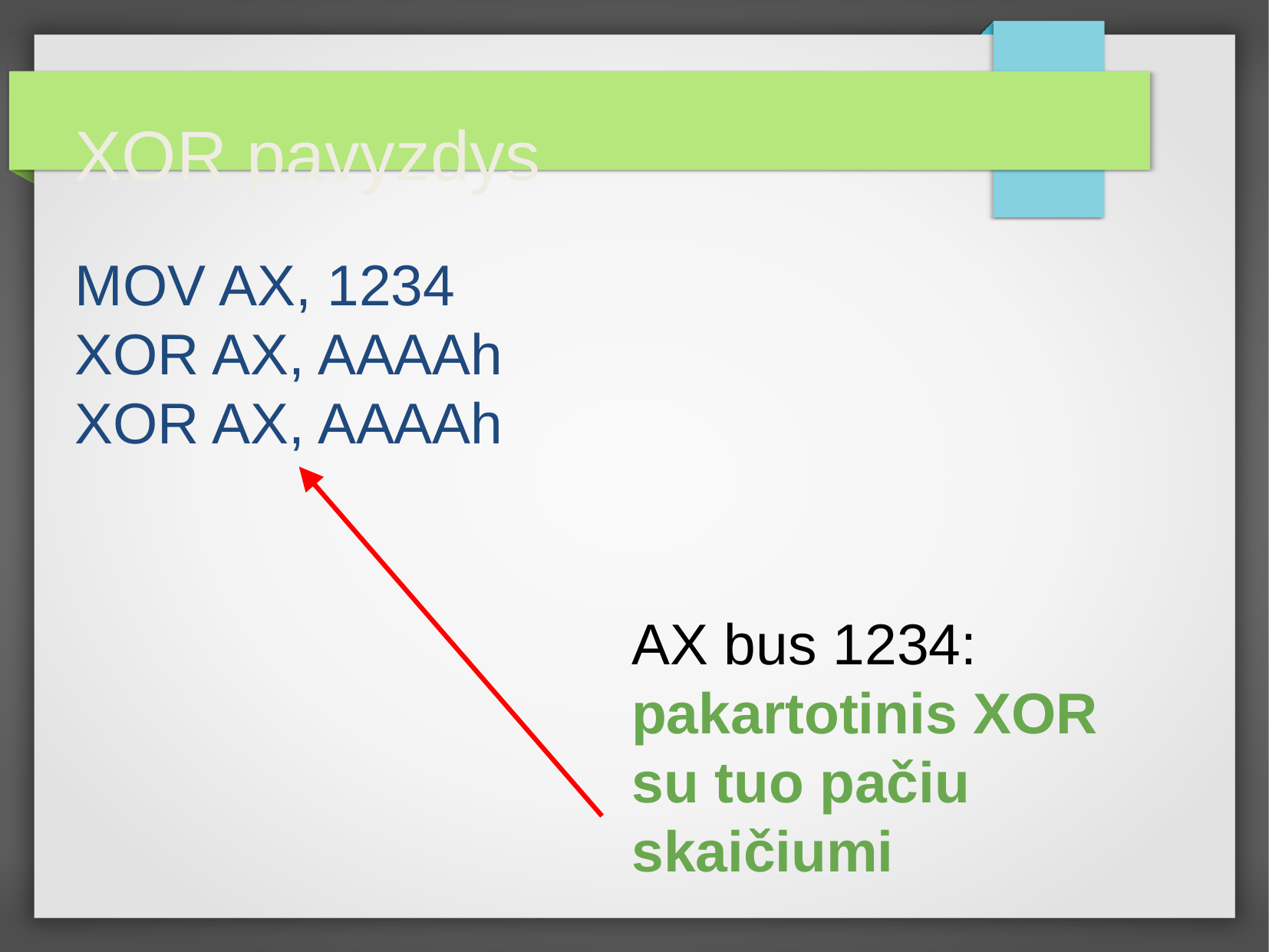

XOR pavyzdys
MOV AX, 1234
XOR AX, AAAAh
XOR AX, AAAAh

AX bus 1234:
pakartotinis XOR su tuo pačiu skaičiumi